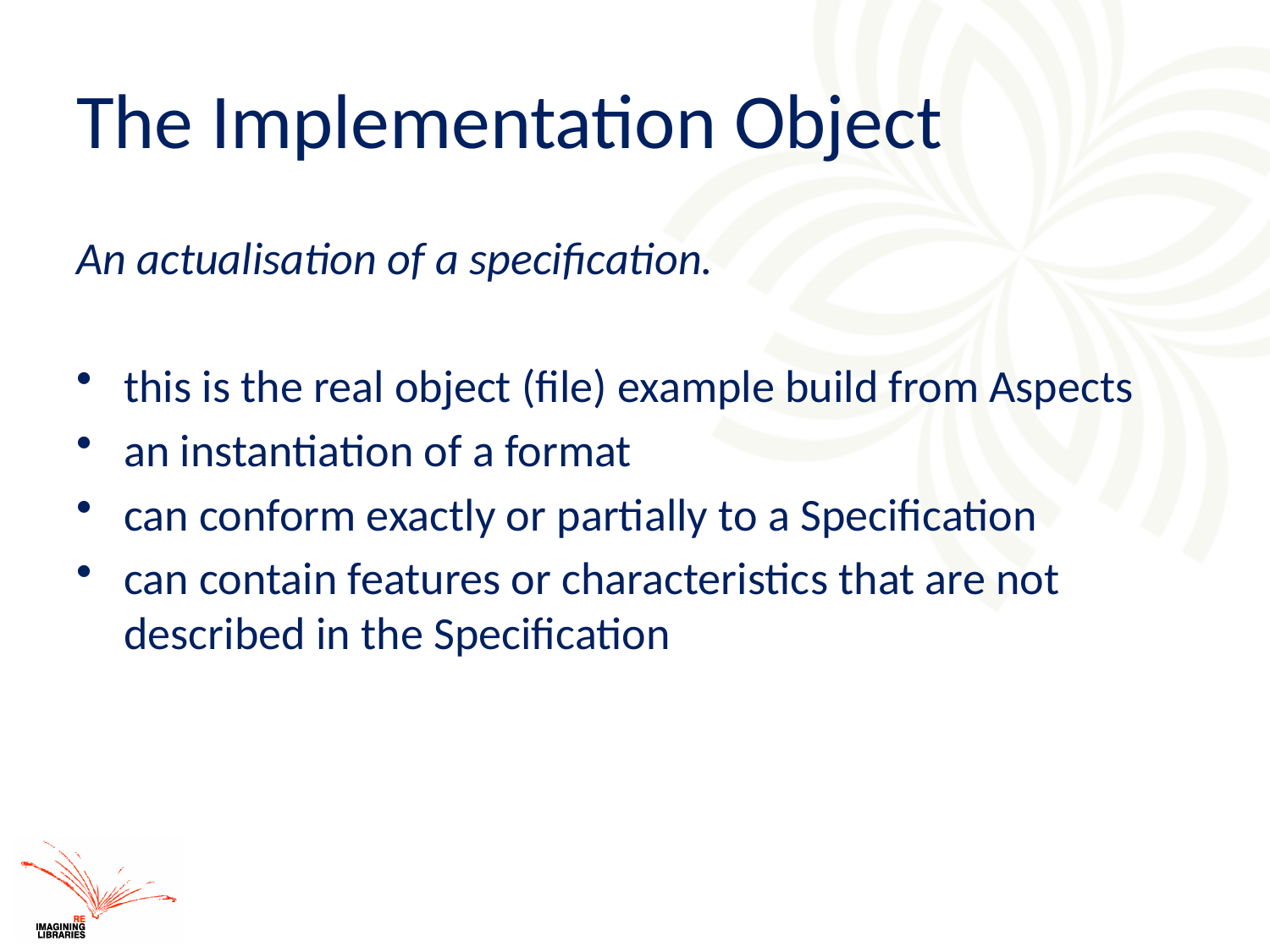

# The Implementation Object
An actualisation of a specification.

this is the real object (file) example build from Aspects
an instantiation of a format
can conform exactly or partially to a Specification
can contain features or characteristics that are not described in the Specification